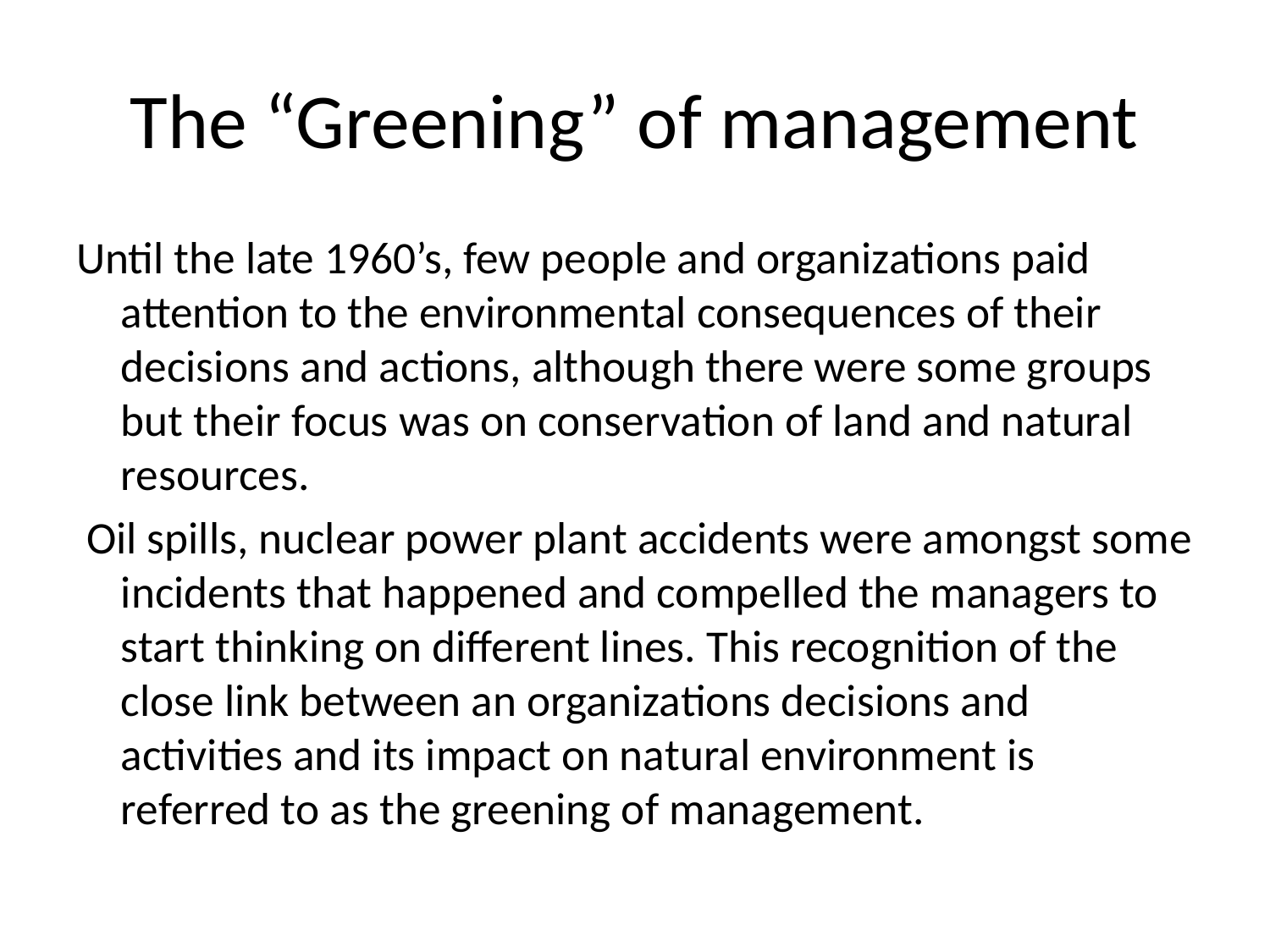

# The “Greening” of management
Until the late 1960’s, few people and organizations paid attention to the environmental consequences of their decisions and actions, although there were some groups but their focus was on conservation of land and natural resources.
 Oil spills, nuclear power plant accidents were amongst some incidents that happened and compelled the managers to start thinking on different lines. This recognition of the close link between an organizations decisions and activities and its impact on natural environment is referred to as the greening of management.